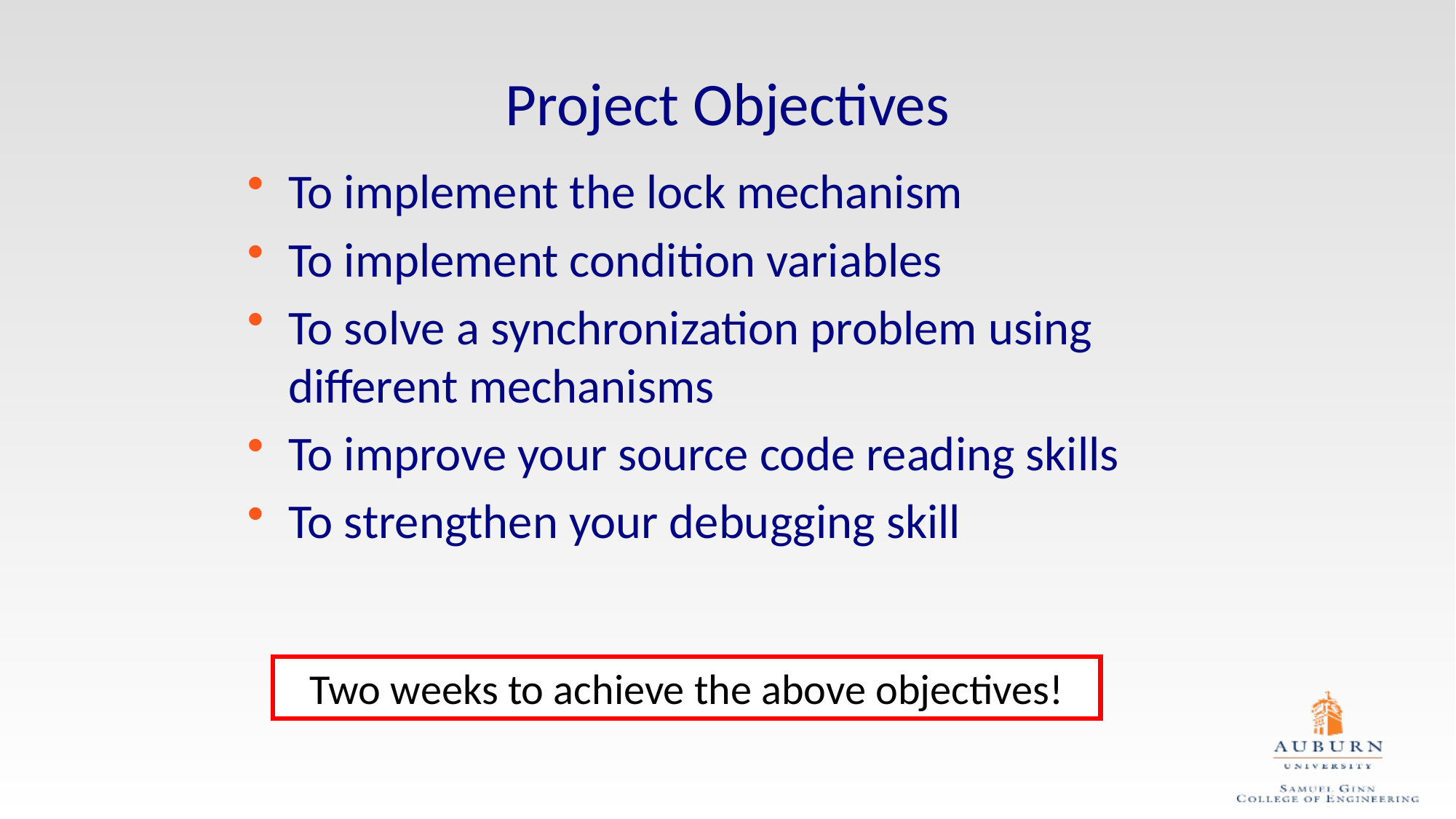

Project Objectives
To implement the lock mechanism
To implement condition variables
To solve a synchronization problem using different mechanisms
To improve your source code reading skills
To strengthen your debugging skill
Two weeks to achieve the above objectives!